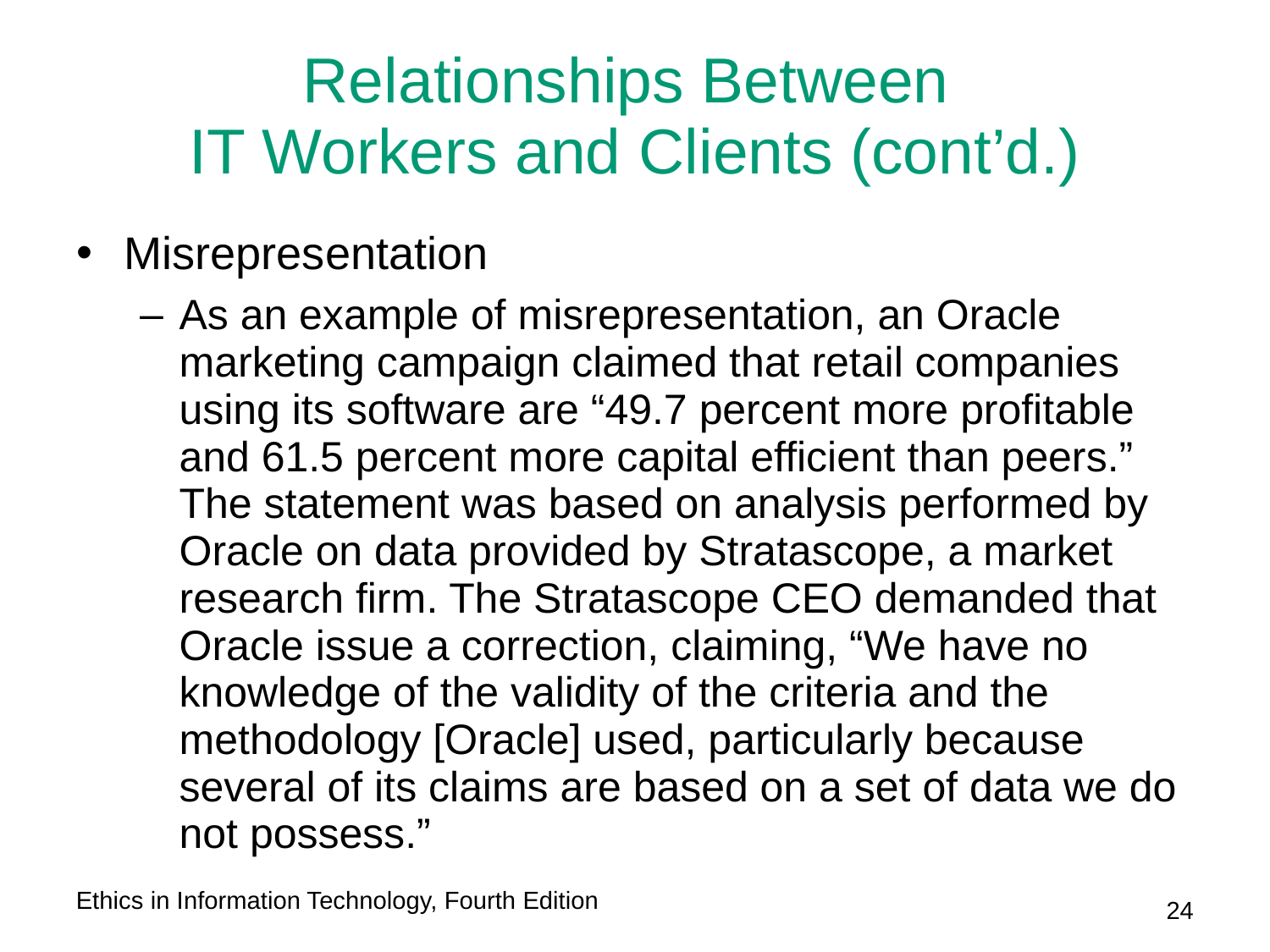

# Relationships Between IT Workers and Clients (cont’d.)
Misrepresentation
As an example of misrepresentation, an Oracle marketing campaign claimed that retail companies using its software are “49.7 percent more profitable and 61.5 percent more capital efficient than peers.” The statement was based on analysis performed by Oracle on data provided by Stratascope, a market research firm. The Stratascope CEO demanded that Oracle issue a correction, claiming, “We have no knowledge of the validity of the criteria and the methodology [Oracle] used, particularly because several of its claims are based on a set of data we do not possess.”
Ethics in Information Technology, Fourth Edition
24